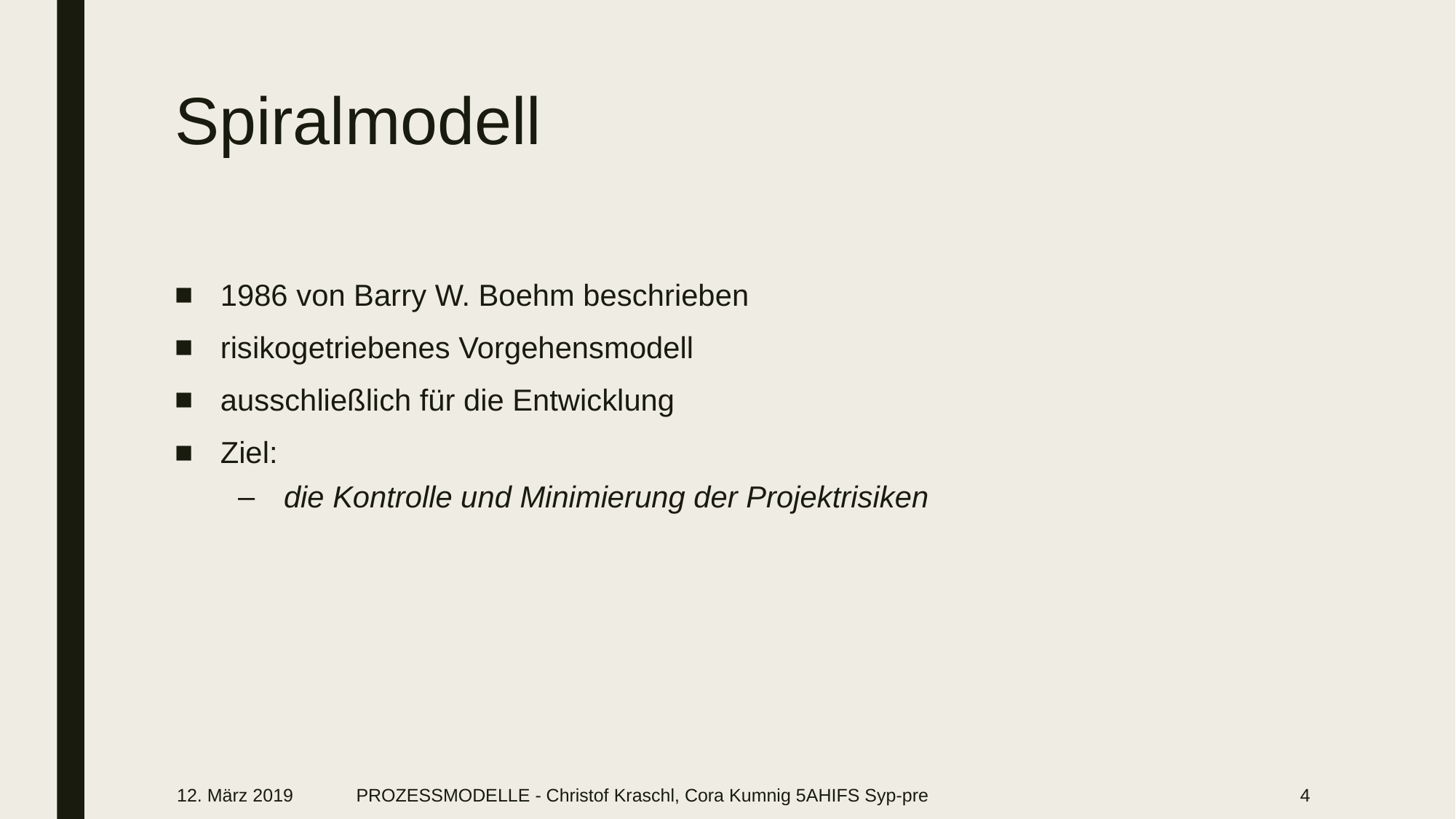

# Spiralmodell
1986 von Barry W. Boehm beschrieben
risikogetriebenes Vorgehensmodell
ausschließlich für die Entwicklung
Ziel:
die Kontrolle und Minimierung der Projektrisiken
12. März 2019
PROZESSMODELLE - Christof Kraschl, Cora Kumnig 5AHIFS Syp-pre
4